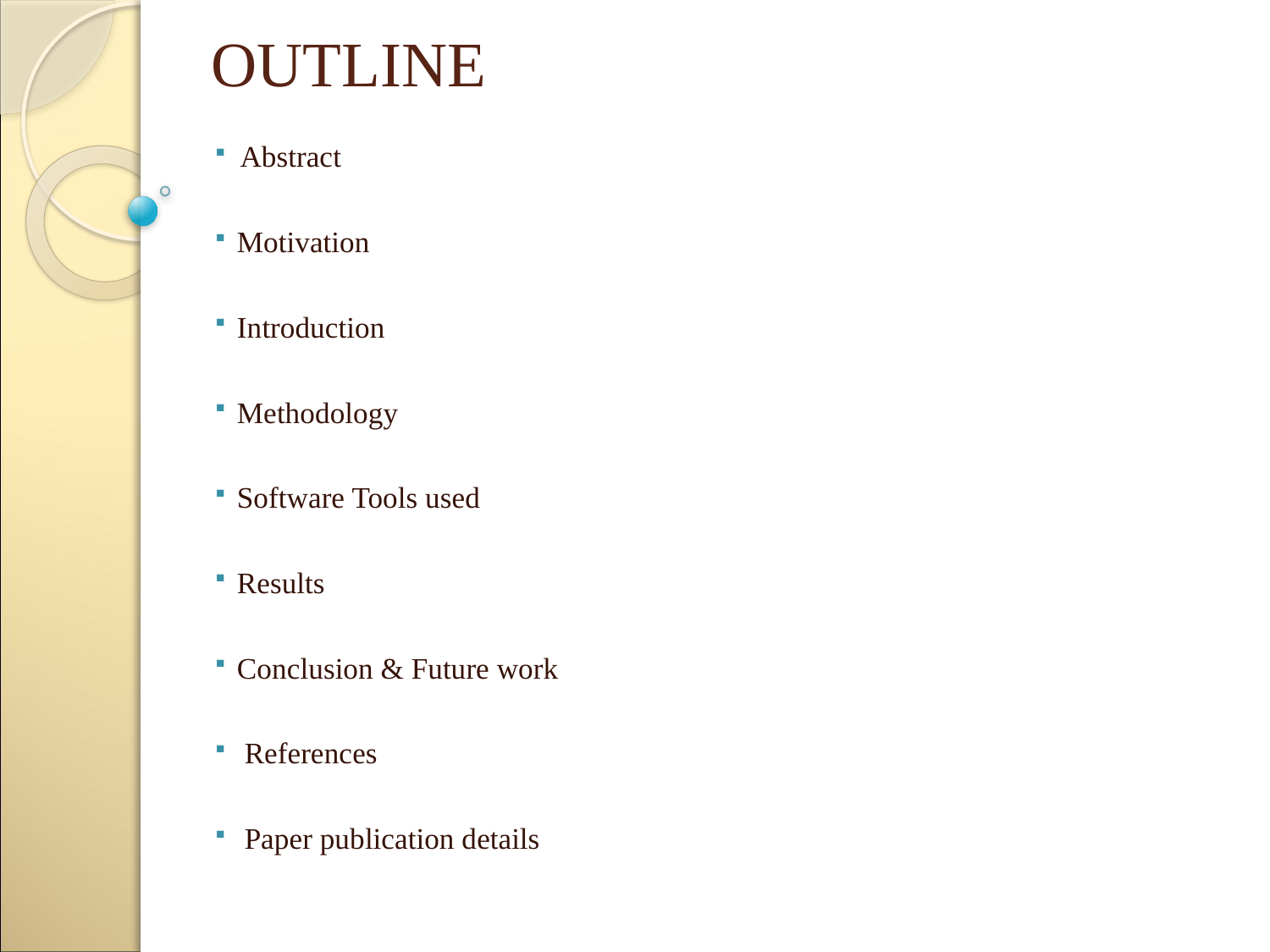

# OUTLINE
  Abstract

  Motivation

  Introduction

  Methodology

  Software Tools used

  Results

  Conclusion & Future work

   References

   Paper publication details